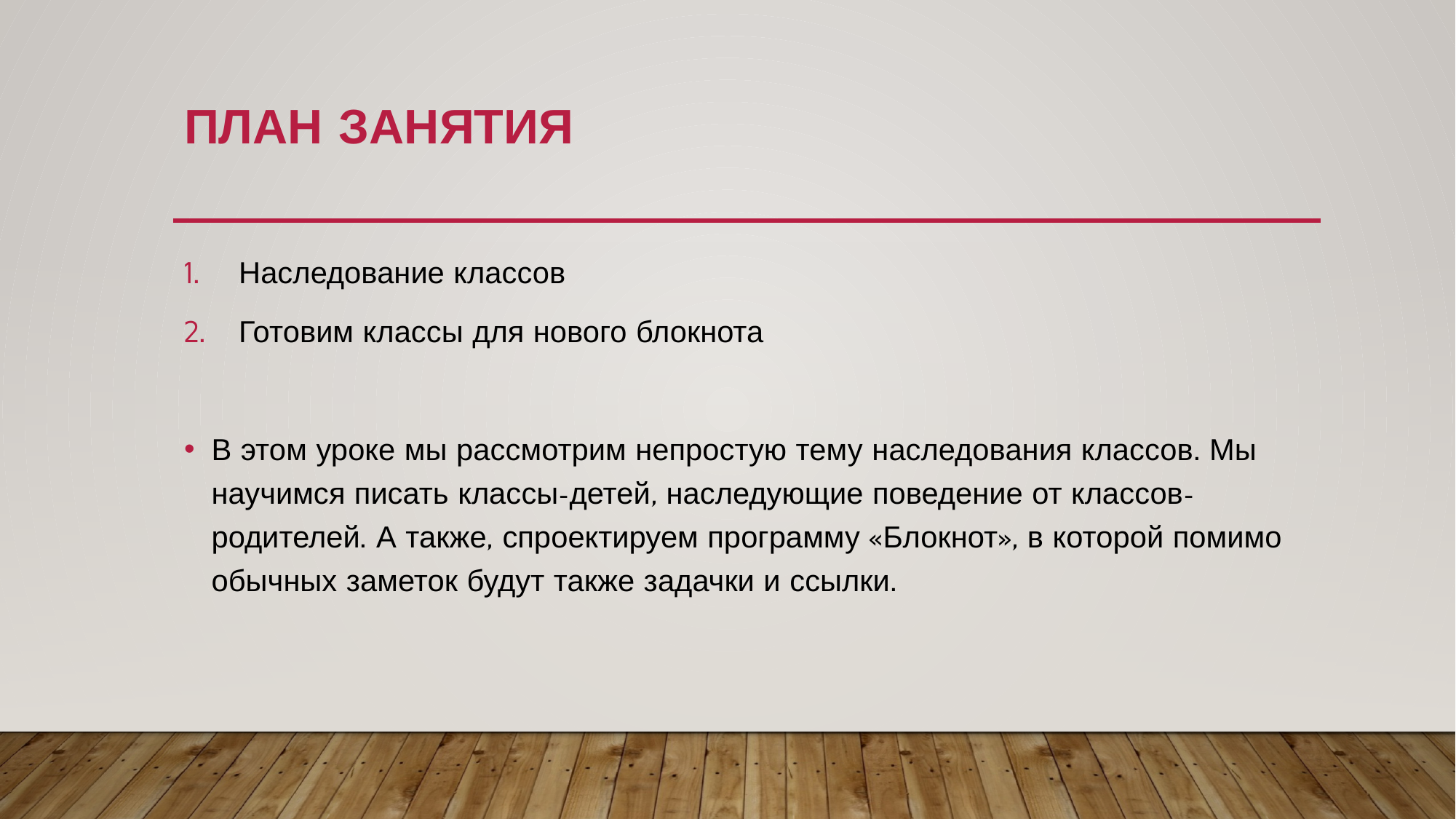

# План занятия
Наследование классов
Готовим классы для нового блокнота

В этом уроке мы рассмотрим непростую тему наследования классов. Мы научимся писать классы-детей, наследующие поведение от классов-родителей. А также, спроектируем программу «Блокнот», в которой помимо обычных заметок будут также задачки и ссылки.